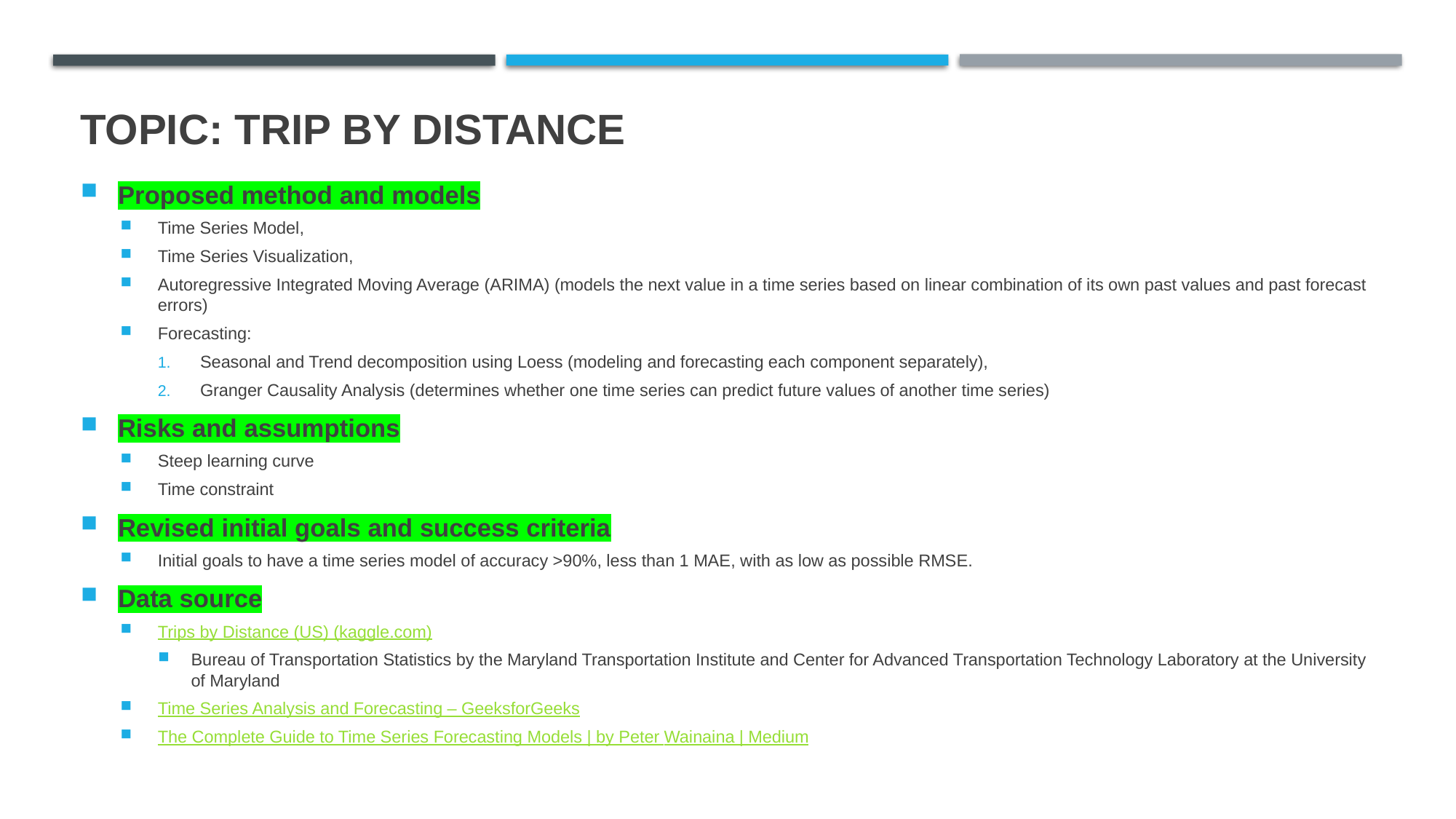

# Topic: Trip by distance
Proposed method and models
Time Series Model,
Time Series Visualization,
Autoregressive Integrated Moving Average (ARIMA) (models the next value in a time series based on linear combination of its own past values and past forecast errors)
Forecasting:
Seasonal and Trend decomposition using Loess (modeling and forecasting each component separately),
Granger Causality Analysis (determines whether one time series can predict future values of another time series)
Risks and assumptions
Steep learning curve
Time constraint
Revised initial goals and success criteria
Initial goals to have a time series model of accuracy >90%, less than 1 MAE, with as low as possible RMSE.
Data source
Trips by Distance (US) (kaggle.com)
Bureau of Transportation Statistics by the Maryland Transportation Institute and Center for Advanced Transportation Technology Laboratory at the University of Maryland
Time Series Analysis and Forecasting – GeeksforGeeks
The Complete Guide to Time Series Forecasting Models | by Peter Wainaina | Medium